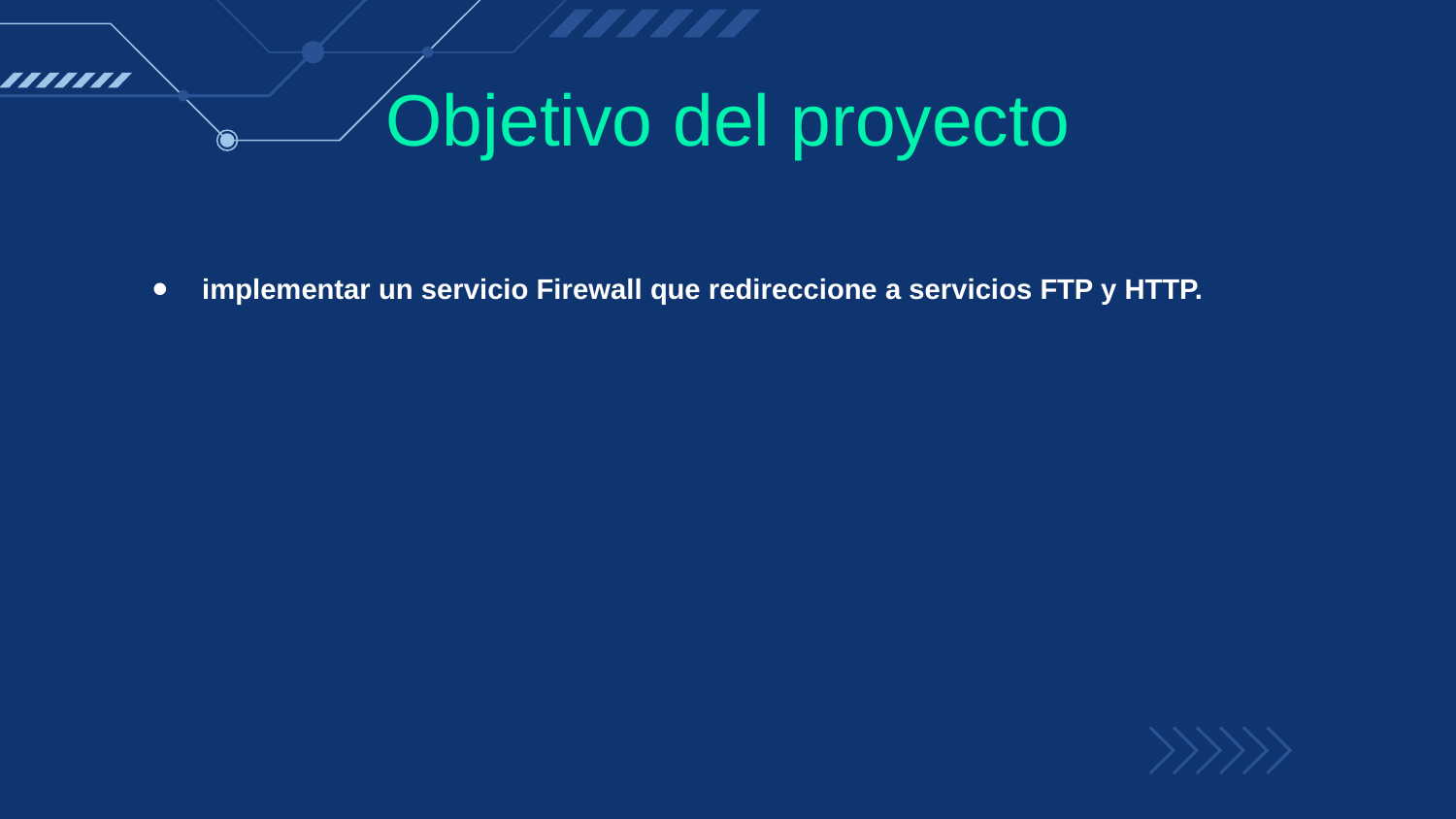

# Objetivo del proyecto
implementar un servicio Firewall que redireccione a servicios FTP y HTTP.